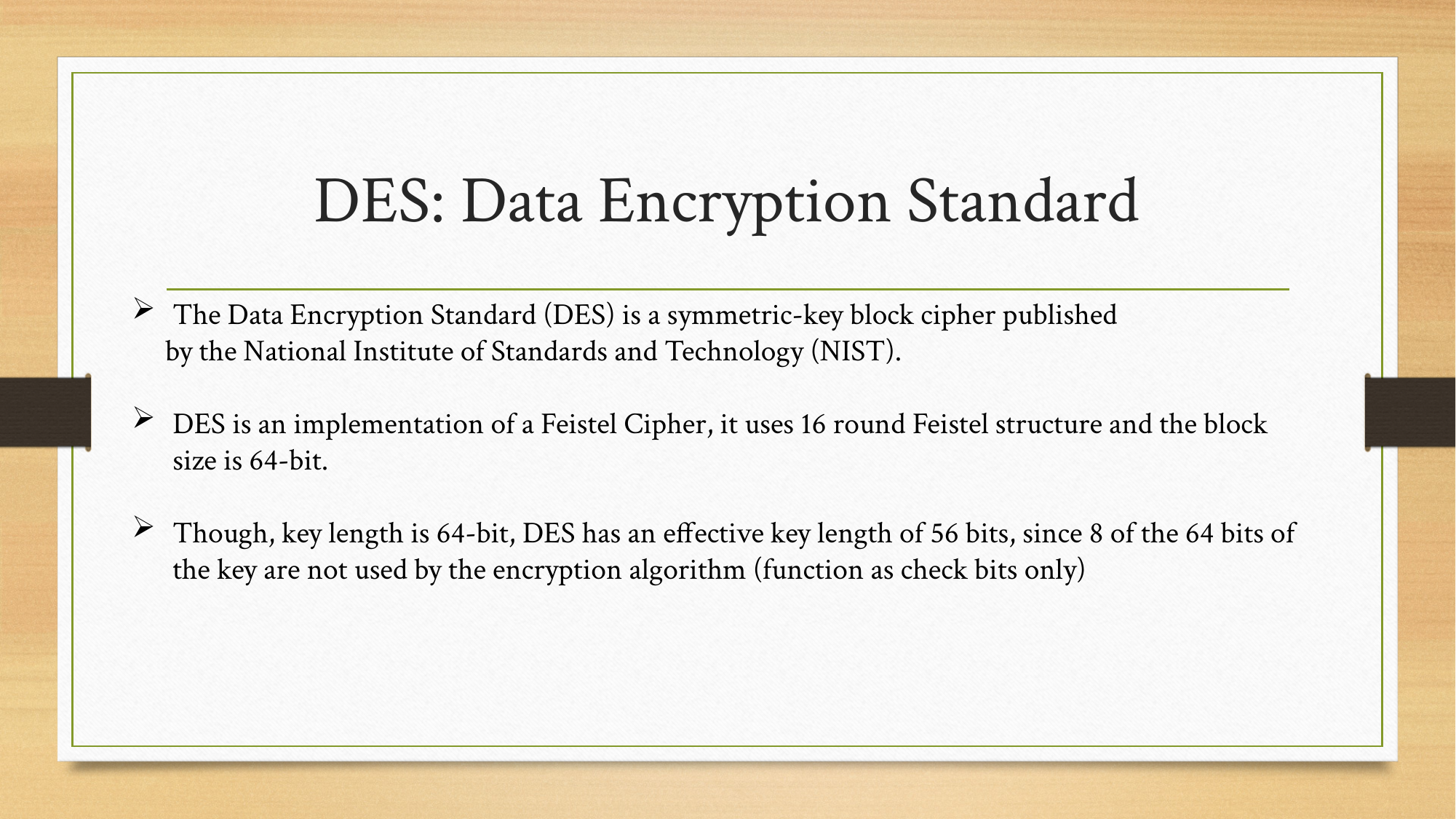

# DES: Data Encryption Standard
The Data Encryption Standard (DES) is a symmetric-key block cipher published
     by the National Institute of Standards and Technology (NIST).

DES is an implementation of a Feistel Cipher, it uses 16 round Feistel structure and the block size is 64-bit.

Though, key length is 64-bit, DES has an effective key length of 56 bits, since 8 of the 64 bits of the key are not used by the encryption algorithm (function as check bits only)